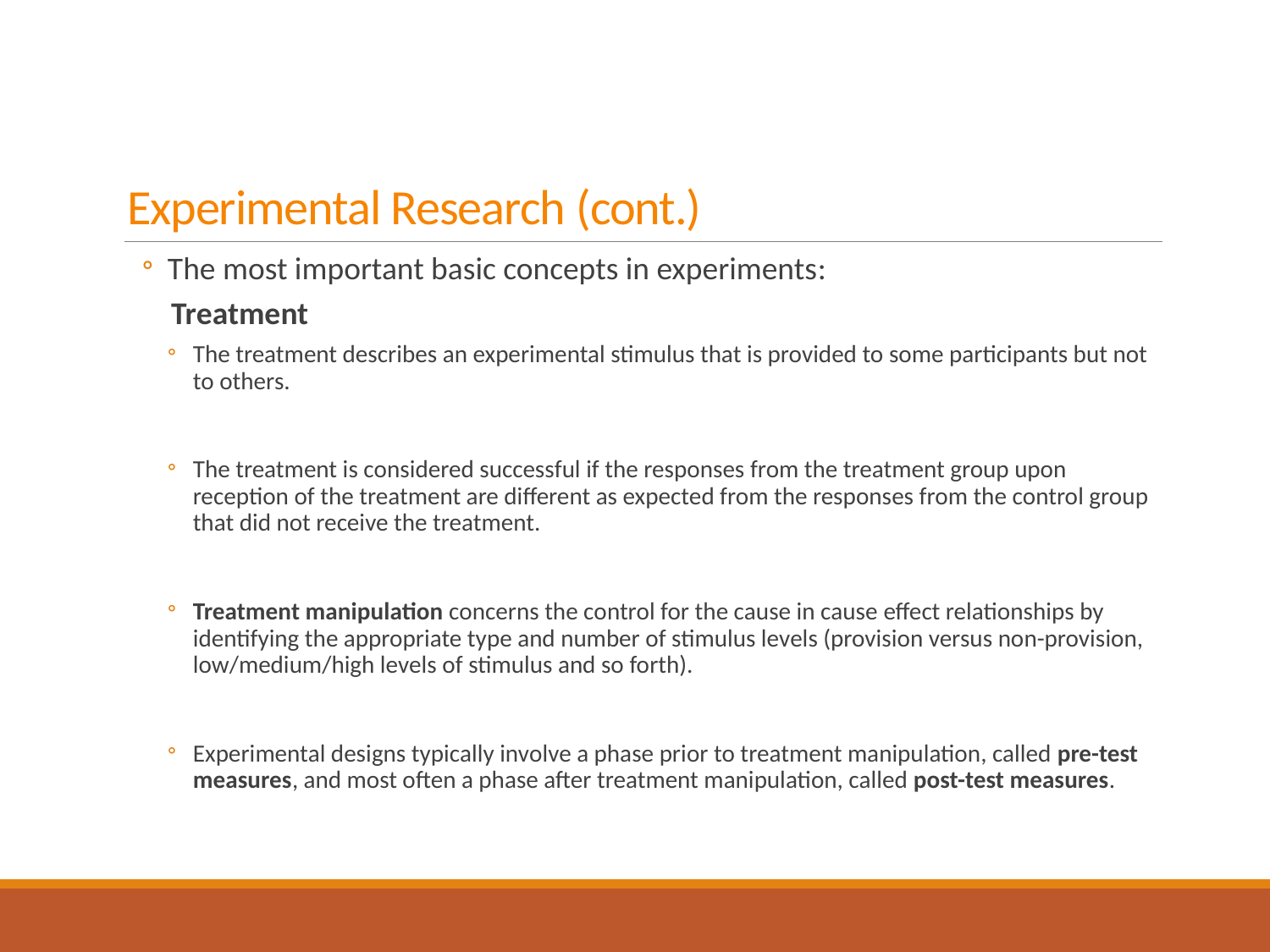

# Experimental Research (cont.)
The most important basic concepts in experiments:
    Treatment
The treatment describes an experimental stimulus that is provided to some participants but not to others.

The treatment is considered successful if the responses from the treatment group upon reception of the treatment are different as expected from the responses from the control group that did not receive the treatment.

Treatment manipulation concerns the control for the cause in cause effect relationships by identifying the appropriate type and number of stimulus levels (provision versus non-provision, low/medium/high levels of stimulus and so forth).

Experimental designs typically involve a phase prior to treatment manipulation, called pre-test measures, and most often a phase after treatment manipulation, called post-test measures.